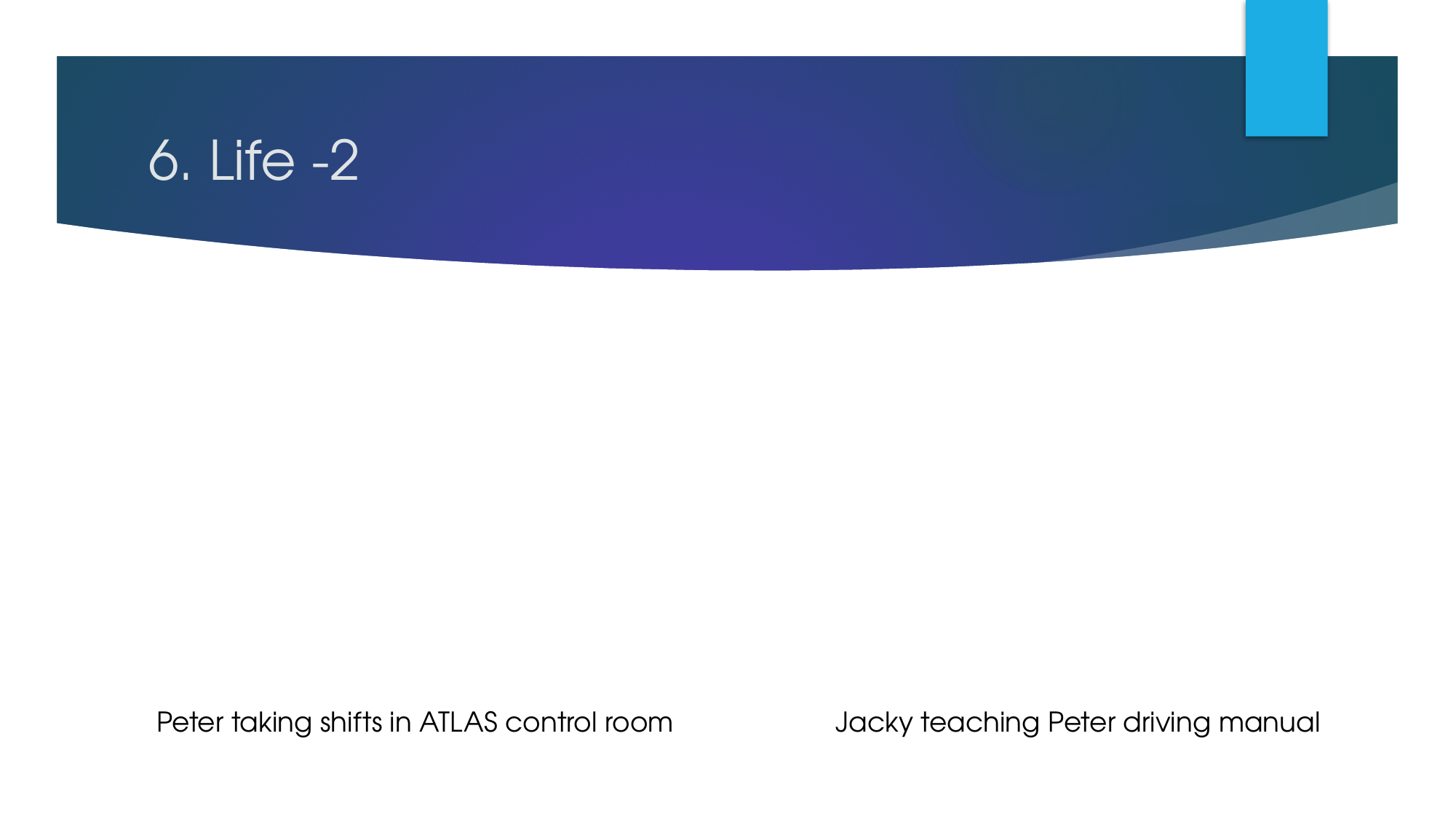

# 6. Life -2
Peter taking shifts in ATLAS control room
Jacky teaching Peter driving manual